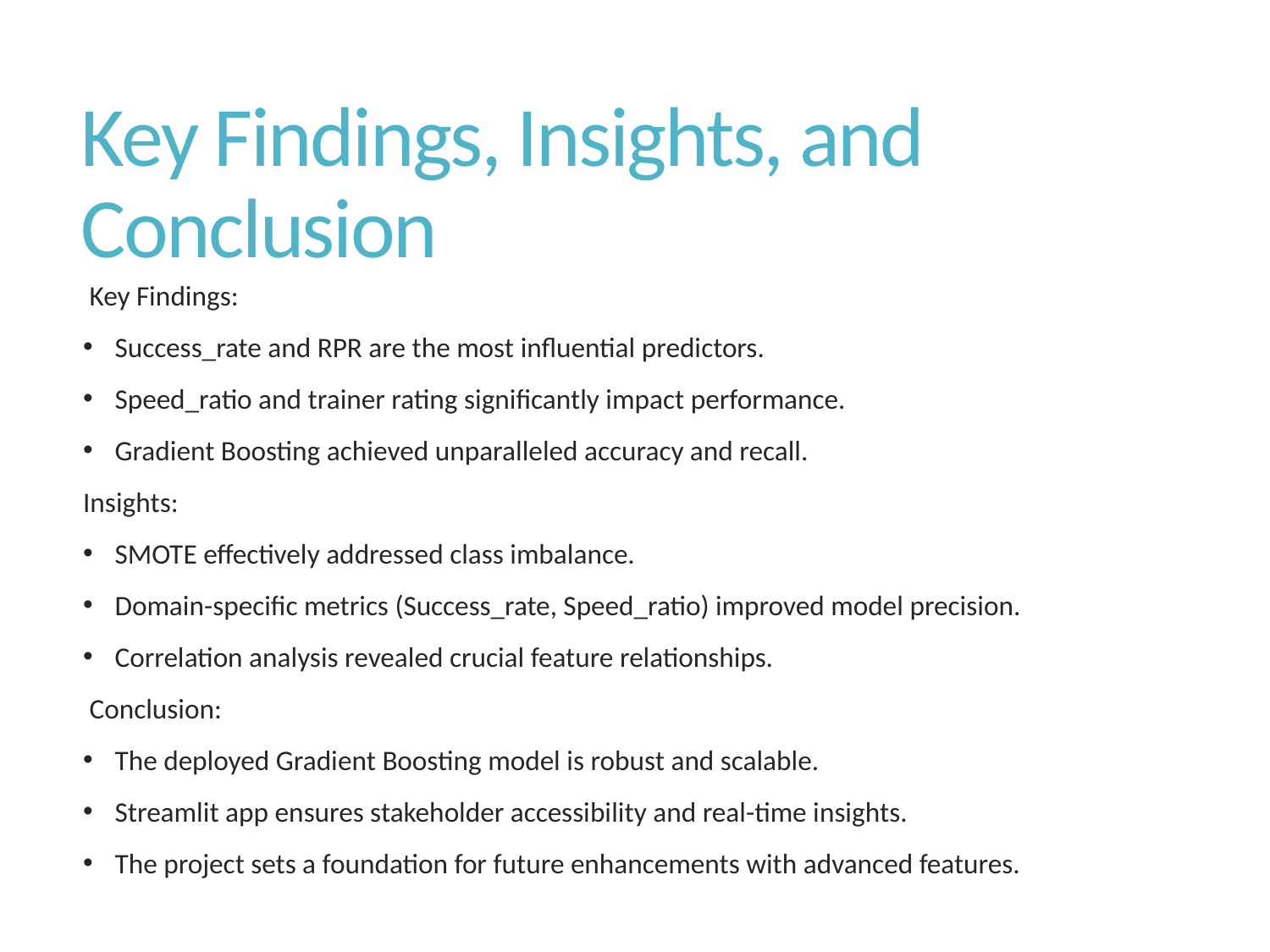

# Key Findings, Insights, and Conclusion
 Key Findings:
   Success_rate and RPR are the most influential predictors.
   Speed_ratio and trainer rating significantly impact performance.
   Gradient Boosting achieved unparalleled accuracy and recall.
Insights:
   SMOTE effectively addressed class imbalance.
   Domain-specific metrics (Success_rate, Speed_ratio) improved model precision.
   Correlation analysis revealed crucial feature relationships.
 Conclusion:
   The deployed Gradient Boosting model is robust and scalable.
   Streamlit app ensures stakeholder accessibility and real-time insights.
   The project sets a foundation for future enhancements with advanced features.